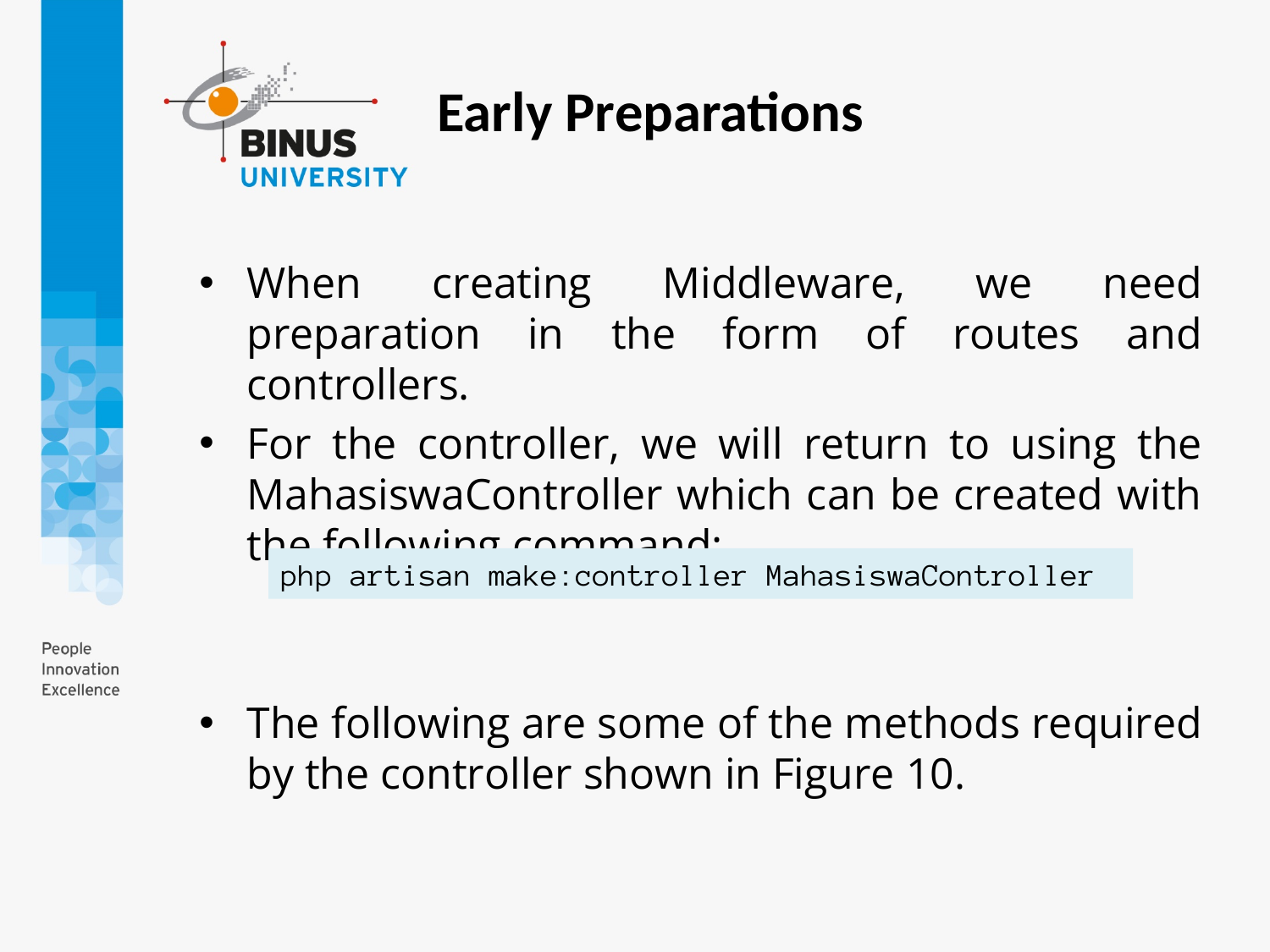

Early Preparations
When creating Middleware, we need preparation in the form of routes and controllers.
For the controller, we will return to using the MahasiswaController which can be created with the following command:

The following are some of the methods required by the controller shown in Figure 10.
php artisan make:controller MahasiswaController